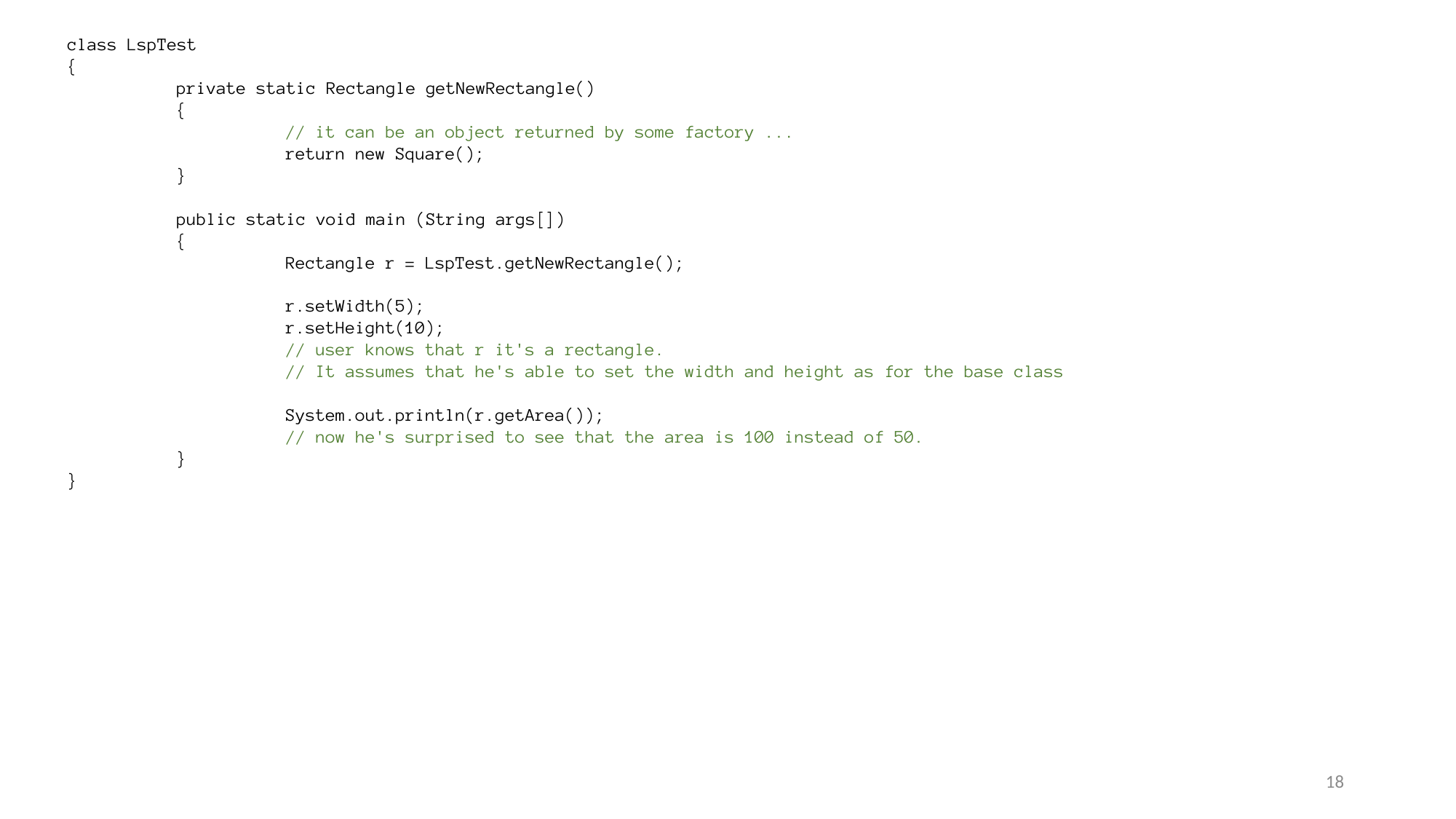

class LspTest
{
	private static Rectangle getNewRectangle()
	{
		// it can be an object returned by some factory ...
		return new Square();
	}

	public static void main (String args[])
	{
		Rectangle r = LspTest.getNewRectangle();

		r.setWidth(5);
		r.setHeight(10);
		// user knows that r it's a rectangle.
		// It assumes that he's able to set the width and height as for the base class

		System.out.println(r.getArea());
		// now he's surprised to see that the area is 100 instead of 50.
	}
}
18